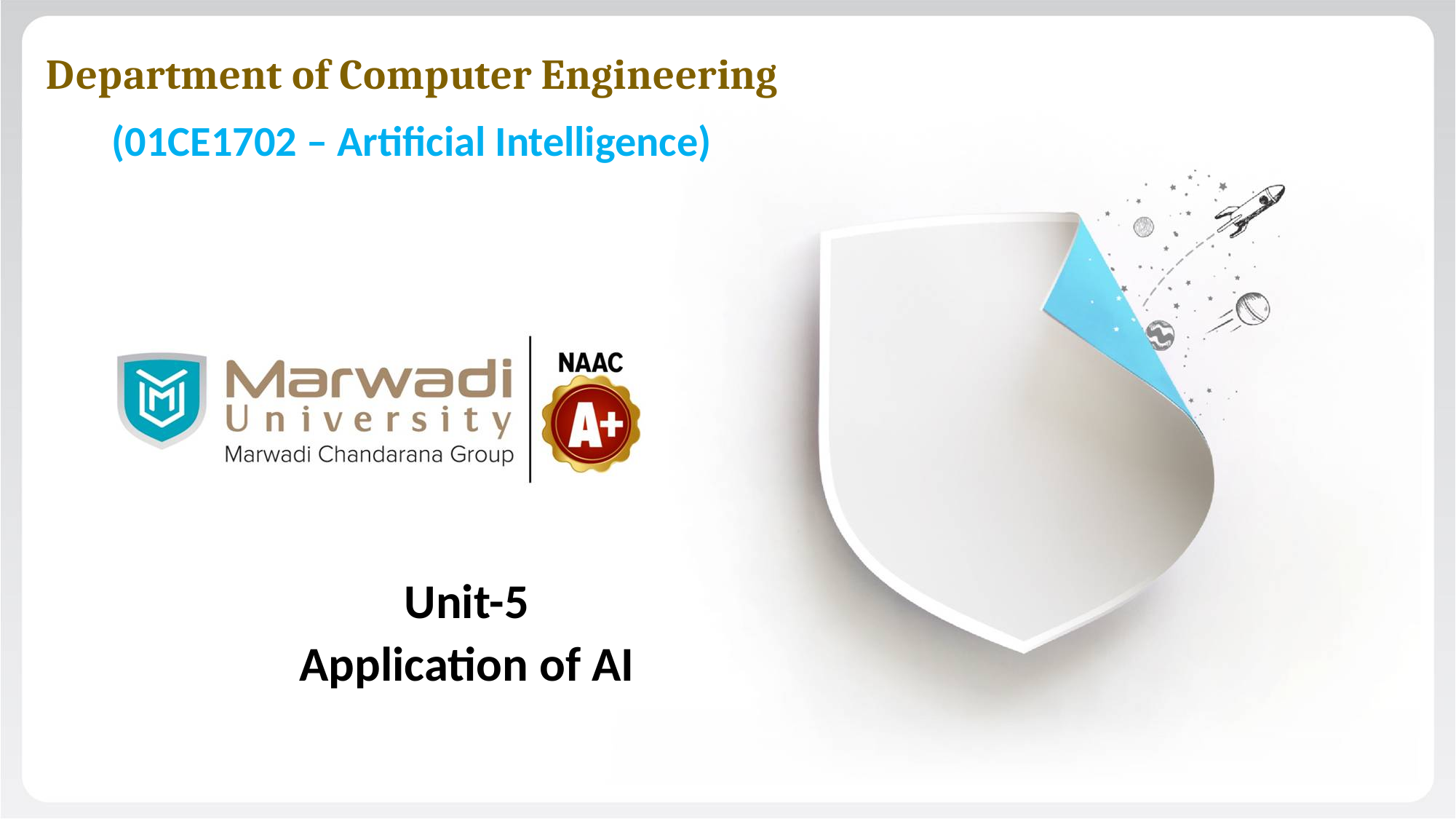

Department of Computer Engineering
(01CE1702 – Artificial Intelligence)
Unit-5
Application of AI